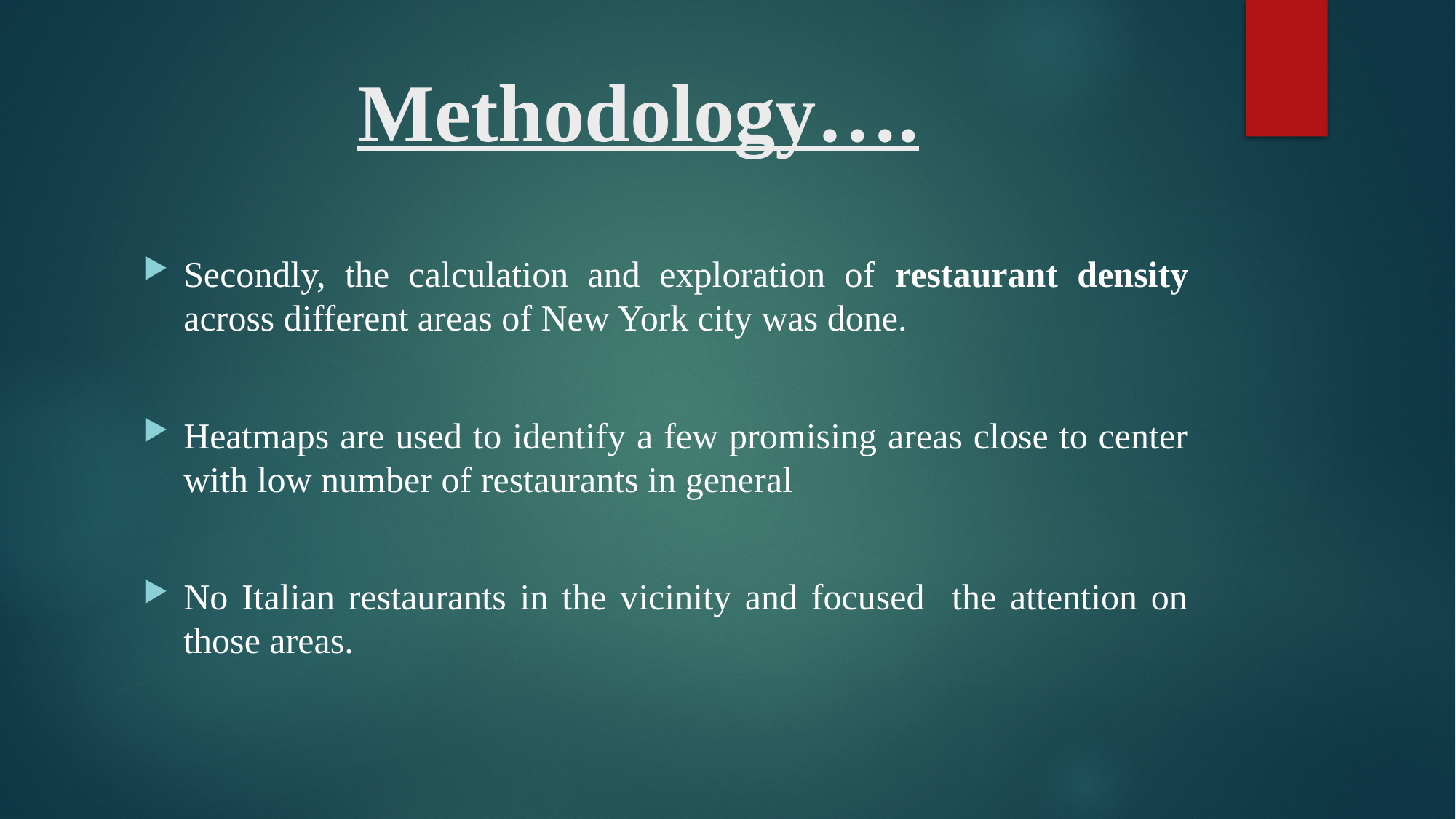

# Methodology….
Secondly, the calculation and exploration of restaurant density across different areas of New York city was done.

Heatmaps are used to identify a few promising areas close to center with low number of restaurants in general

No Italian restaurants in the vicinity and focused  the attention on those areas.